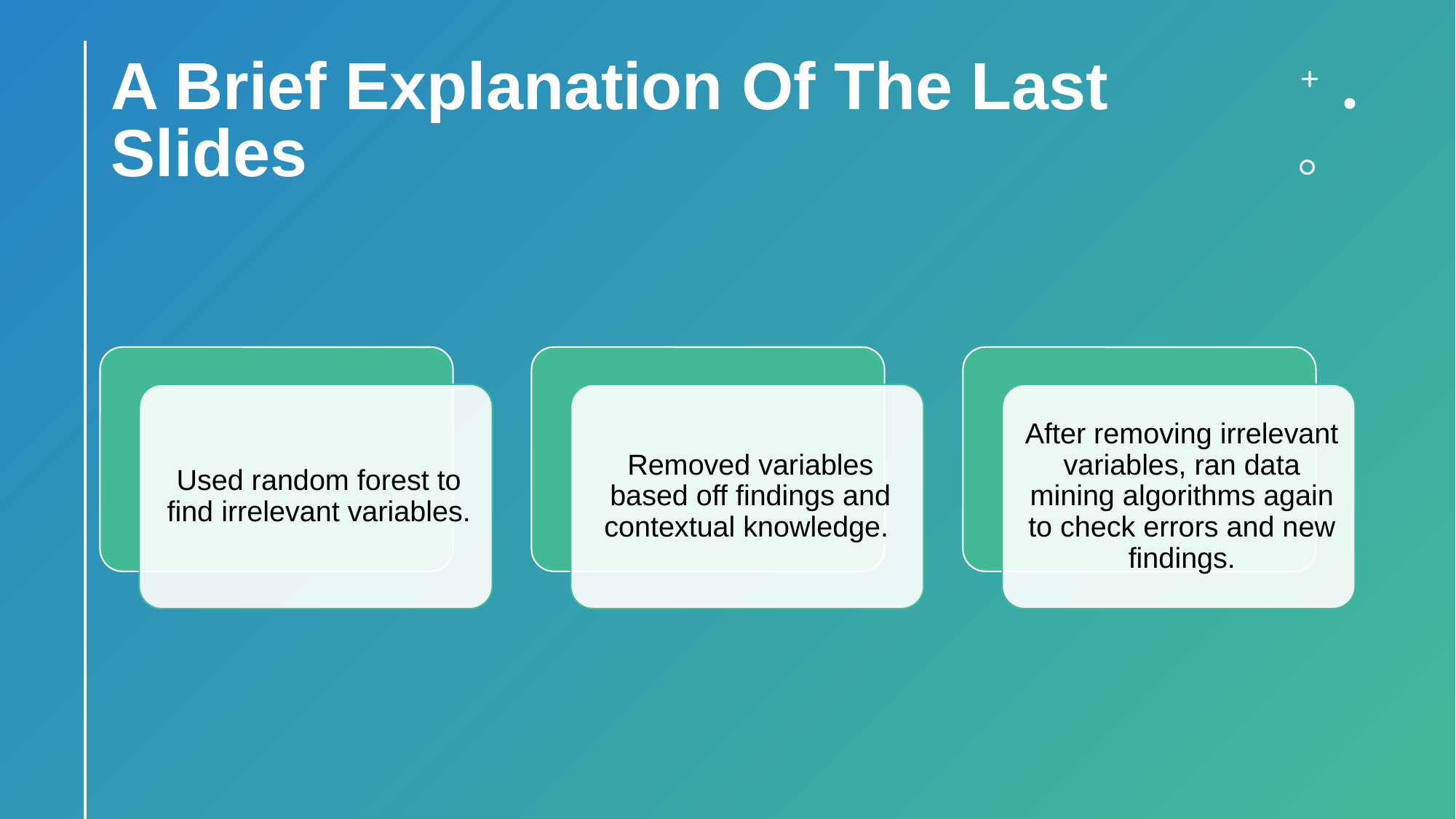

# A Brief Explanation Of The Last Slides

Used random forest to find irrelevant variables.
Removed variables based off findings and contextual knowledge.
After removing irrelevant variables, ran data mining algorithms again to check errors and new findings.